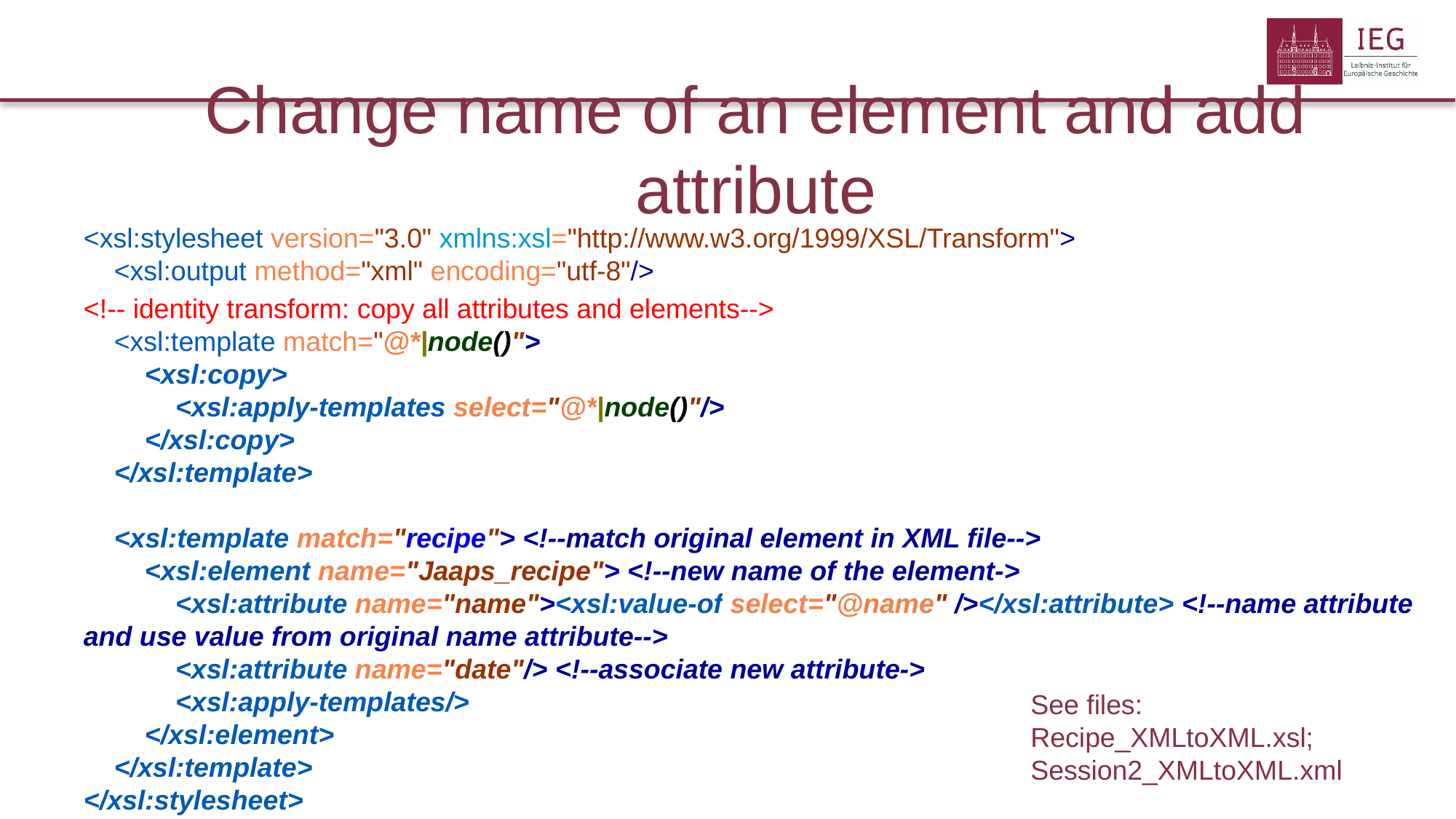

# Change name of an element and add attribute
<xsl:stylesheet version="3.0" xmlns:xsl="http://www.w3.org/1999/XSL/Transform">
    <xsl:output method="xml" encoding="utf-8"/>
<!-- identity transform: copy all attributes and elements-->
    <xsl:template match="@*|node()">
        <xsl:copy>
            <xsl:apply-templates select="@*|node()"/>
        </xsl:copy>
    </xsl:template>
    <xsl:template match="recipe"> <!--match original element in XML file-->
        <xsl:element name="Jaaps_recipe"> <!--new name of the element->
            <xsl:attribute name="name"><xsl:value-of select="@name" /></xsl:attribute> <!--name attribute and use value from original name attribute-->
            <xsl:attribute name="date"/> <!--associate new attribute->
            <xsl:apply-templates/>
        </xsl:element>
    </xsl:template>
</xsl:stylesheet>

See files: Recipe_XMLtoXML.xsl; Session2_XMLtoXML.xml